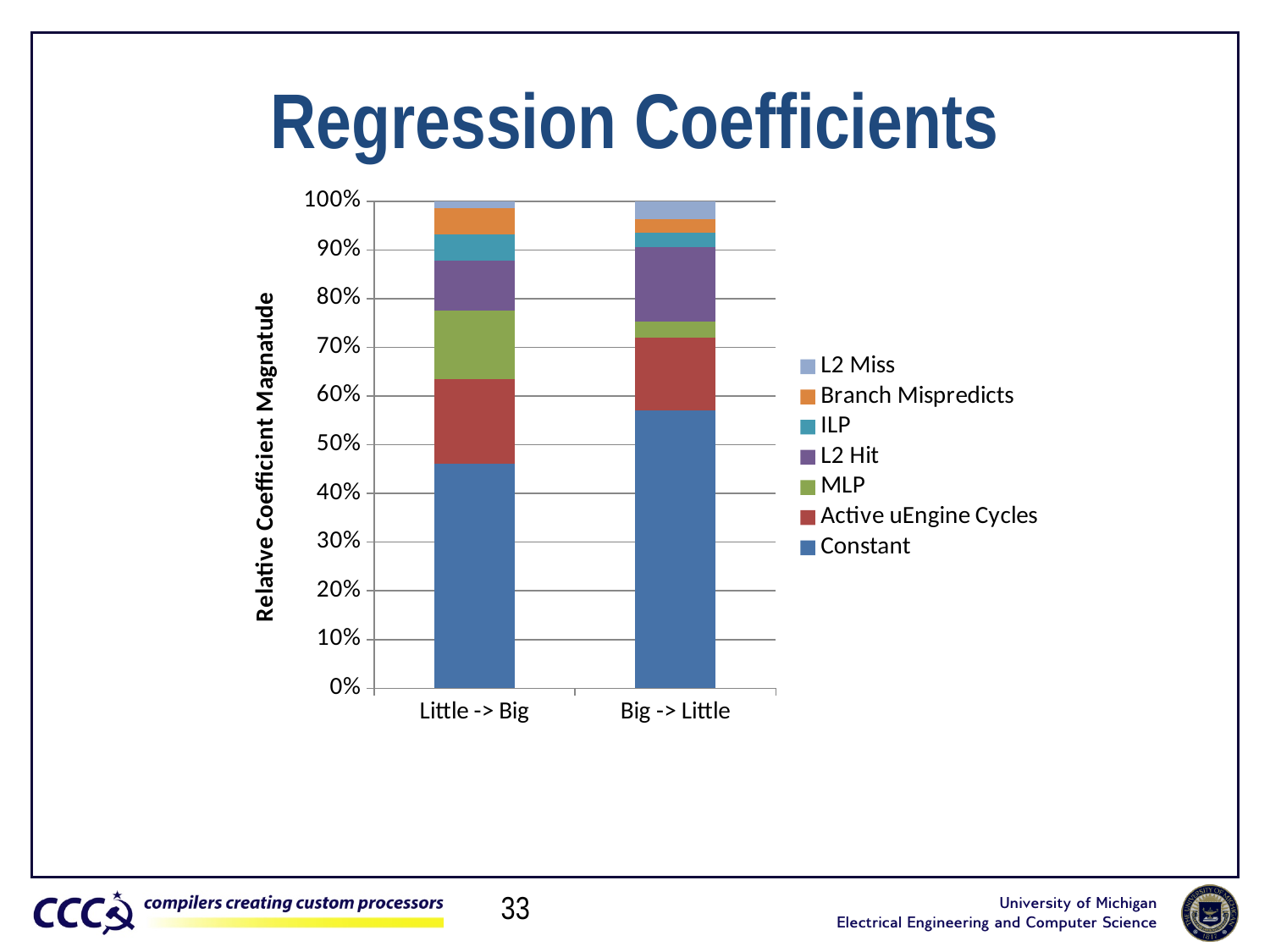

# Regression Coefficients

### Chart

| Category | Constant | Active uEngine Cycles | MLP | L2 Hit | ILP | Branch Mispredicts | L2 Miss |
|---|---|---|---|---|---|---|---|
| Little -> Big | 0.4607705403018664 | 0.17314602504227578 | 0.14085278997488035 | 0.10365507505253875 | 0.05368838103926113 | 0.05330541503585236 | 0.014581773553325343 |
| Big -> Little | 0.570531942187114 | 0.1491216398515824 | 0.032709209518368344 | 0.15245961412244158 | 0.031155578559144435 | 0.02632034194448743 | 0.03770167381686175 |